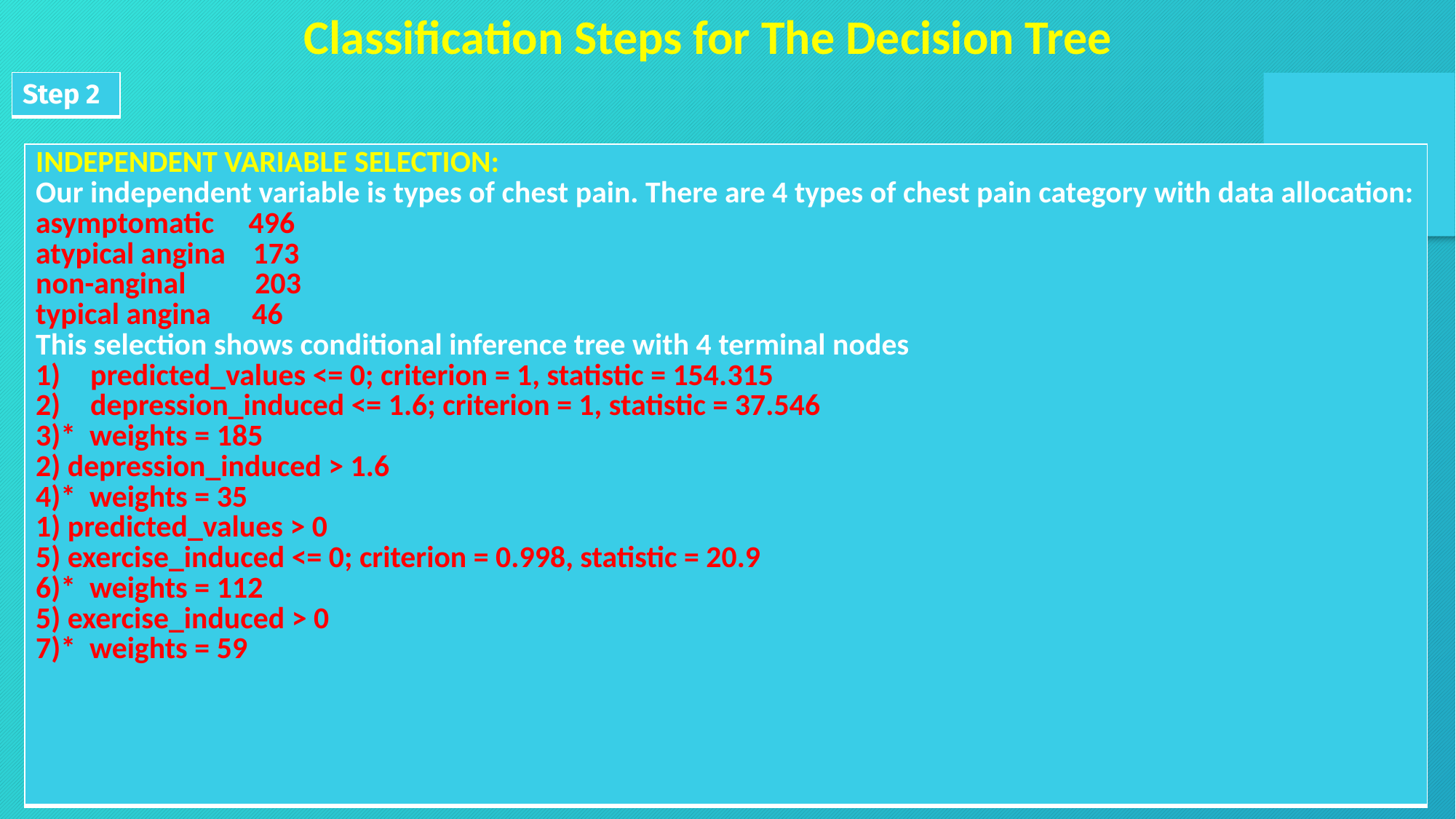

Classification Steps for The Decision Tree
| Step 2 |
| --- |
| INDEPENDENT VARIABLE SELECTION: Our independent variable is types of chest pain. There are 4 types of chest pain category with data allocation: asymptomatic 496 atypical angina 173 non-anginal 203 typical angina 46 This selection shows conditional inference tree with 4 terminal nodes predicted\_values <= 0; criterion = 1, statistic = 154.315 depression\_induced <= 1.6; criterion = 1, statistic = 37.546 3)\* weights = 185 2) depression\_induced > 1.6 4)\* weights = 35 1) predicted\_values > 0 5) exercise\_induced <= 0; criterion = 0.998, statistic = 20.9 6)\* weights = 112 5) exercise\_induced > 0 7)\* weights = 59 |
| --- |